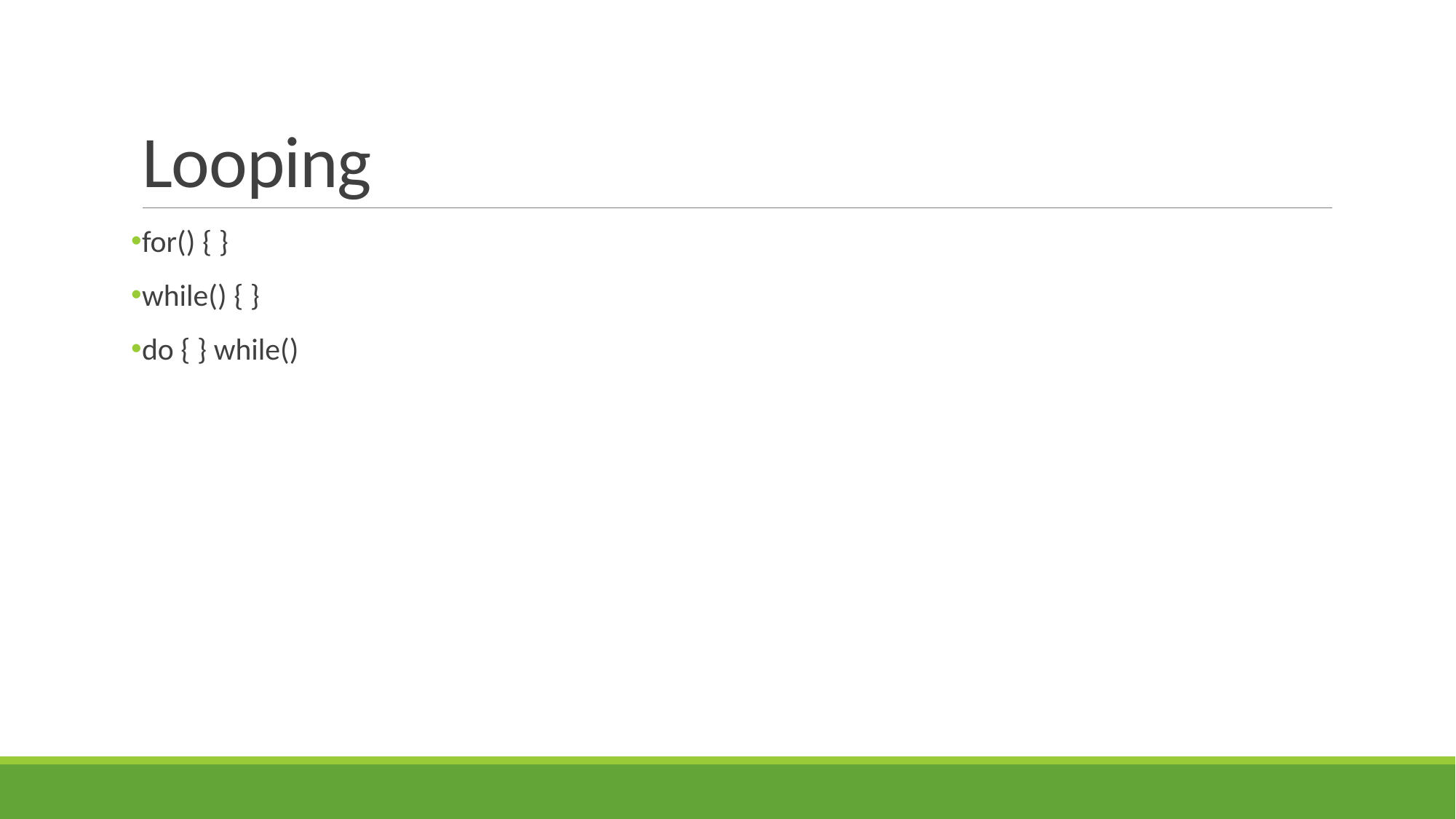

# Looping
for() { }
while() { }
do { } while()